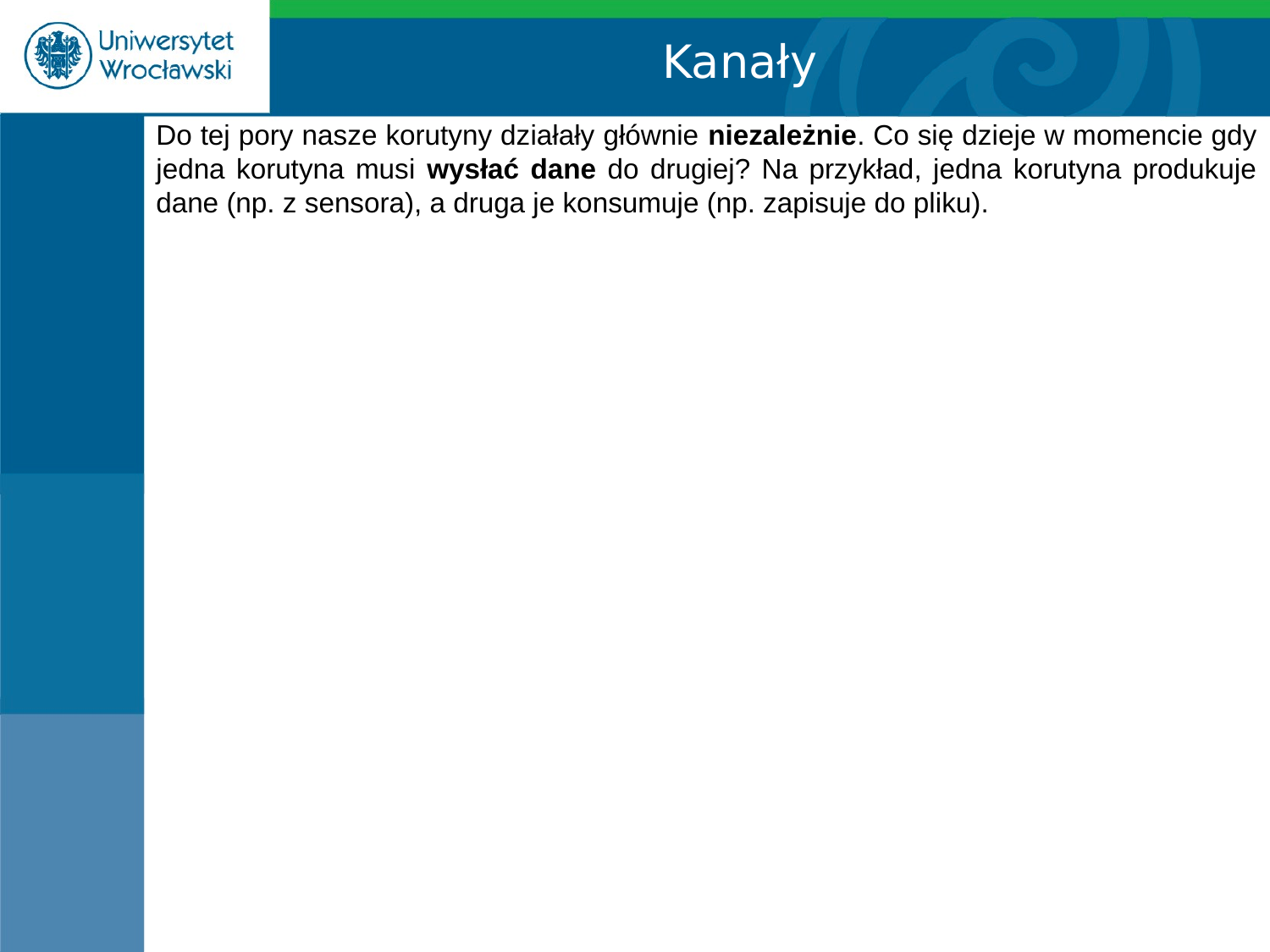

Kanały
Do tej pory nasze korutyny działały głównie niezależnie. Co się dzieje w momencie gdy jedna korutyna musi wysłać dane do drugiej? Na przykład, jedna korutyna produkuje dane (np. z sensora), a druga je konsumuje (np. zapisuje do pliku).